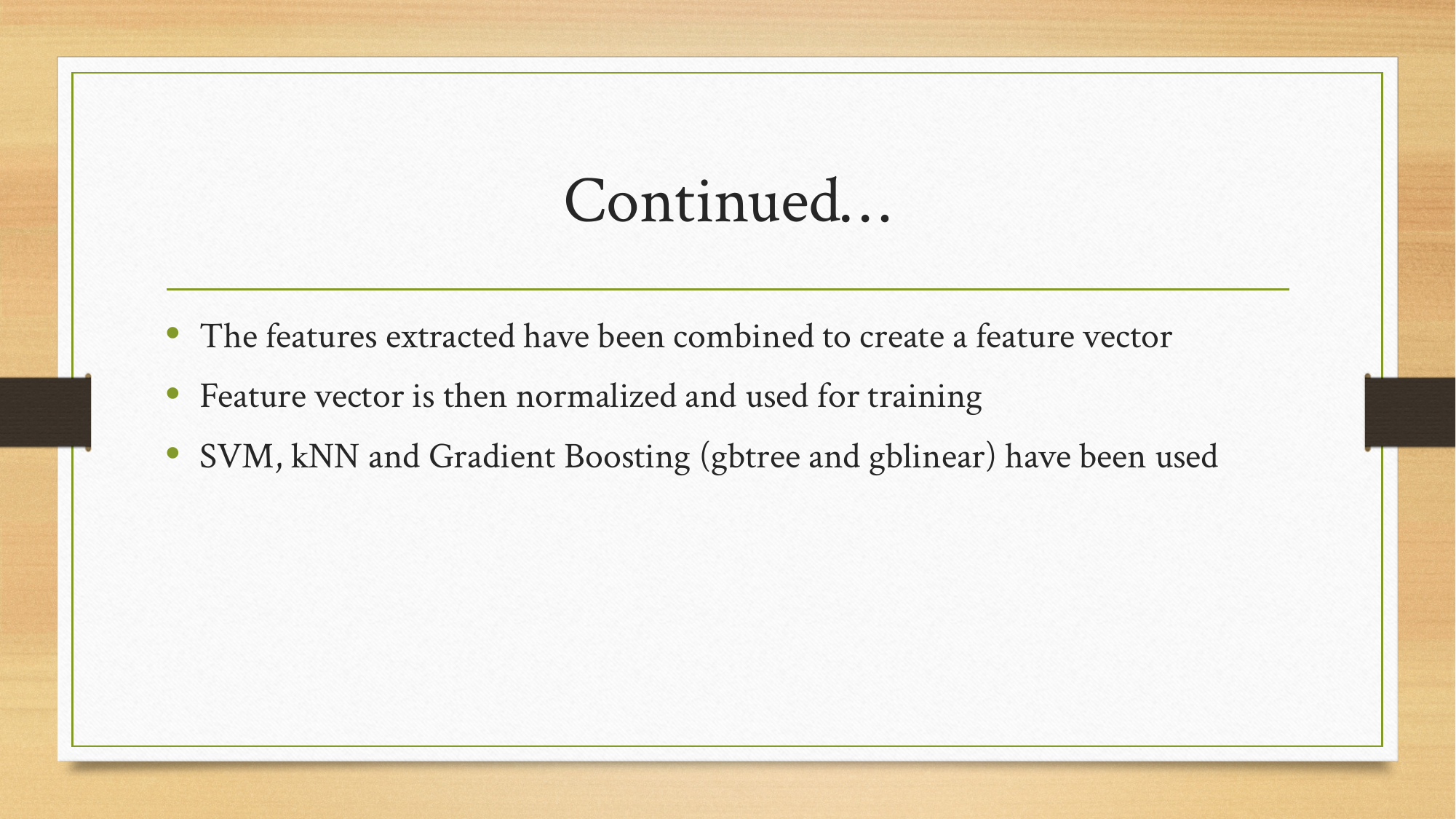

# Continued…
The features extracted have been combined to create a feature vector
Feature vector is then normalized and used for training
SVM, kNN and Gradient Boosting (gbtree and gblinear) have been used